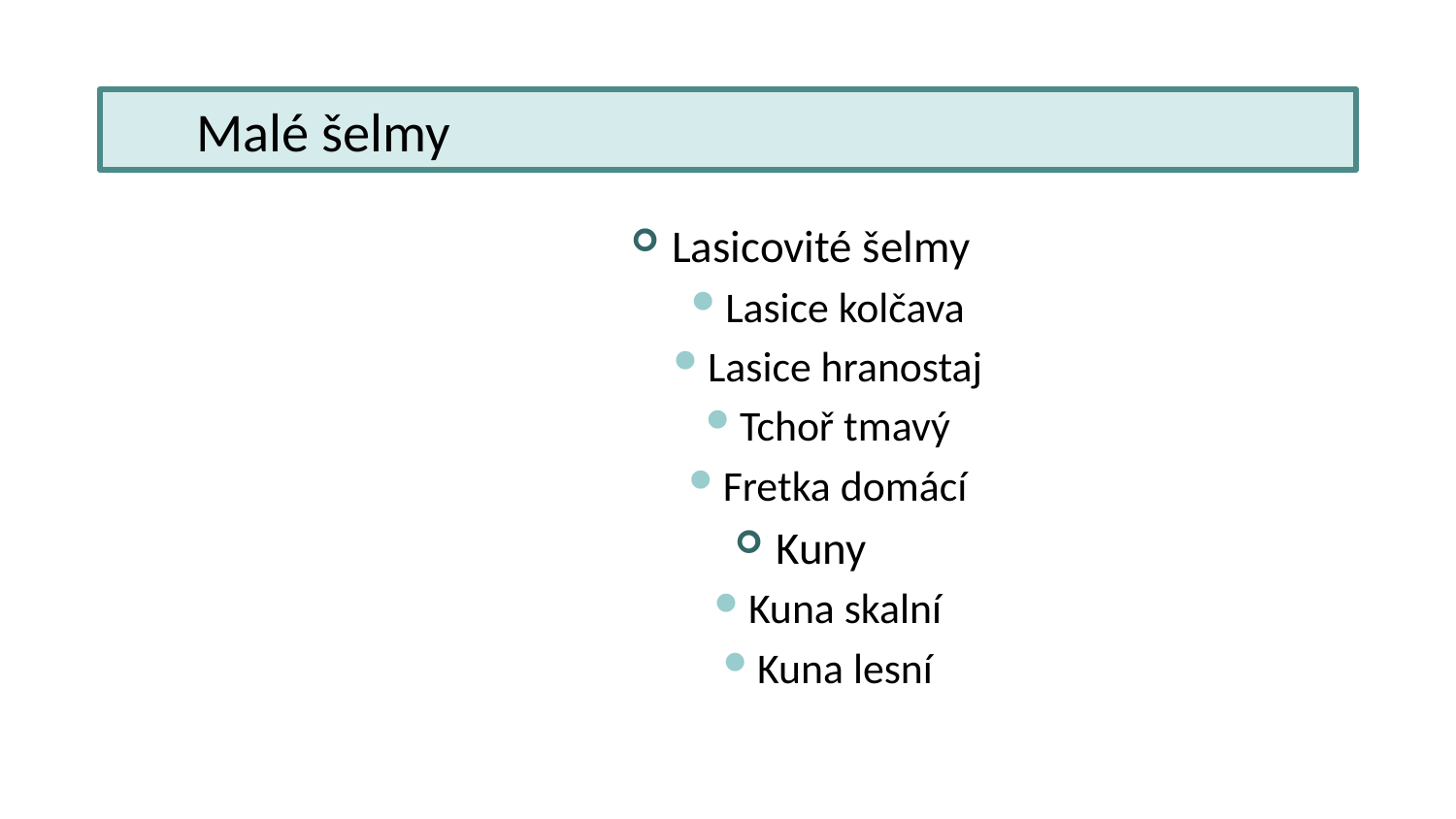

# Malé šelmy
Lasicovité šelmy
Lasice kolčava
Lasice hranostaj
Tchoř tmavý
Fretka domácí
Kuny
Kuna skalní
Kuna lesní